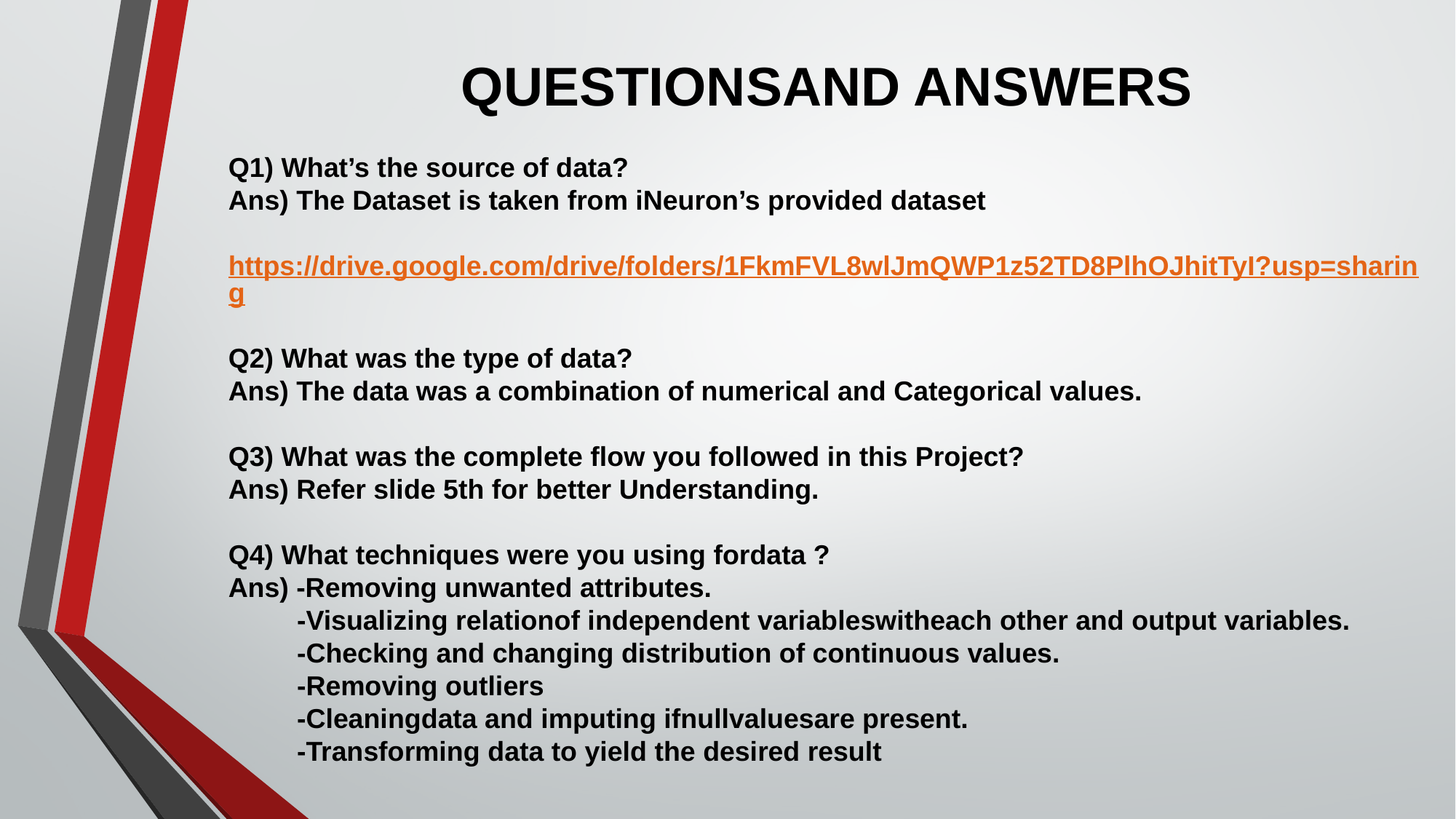

QUESTIONSAND ANSWERS

Q1) What’s the source of data?
Ans) The Dataset is taken from iNeuron’s provided dataset
         https://drive.google.com/drive/folders/1FkmFVL8wlJmQWP1z52TD8PlhOJhitTyI?usp=sharing

Q2) What was the type of data?
Ans) The data was a combination of numerical and Categorical values.

Q3) What was the complete flow you followed in this Project?
Ans) Refer slide 5th for better Understanding.

Q4) What techniques were you using fordata ?
Ans) -Removing unwanted attributes.
         -Visualizing relationof independent variableswitheach other and output variables.
         -Checking and changing distribution of continuous values.
         -Removing outliers
         -Cleaningdata and imputing ifnullvaluesare present.
         -Transforming data to yield the desired result